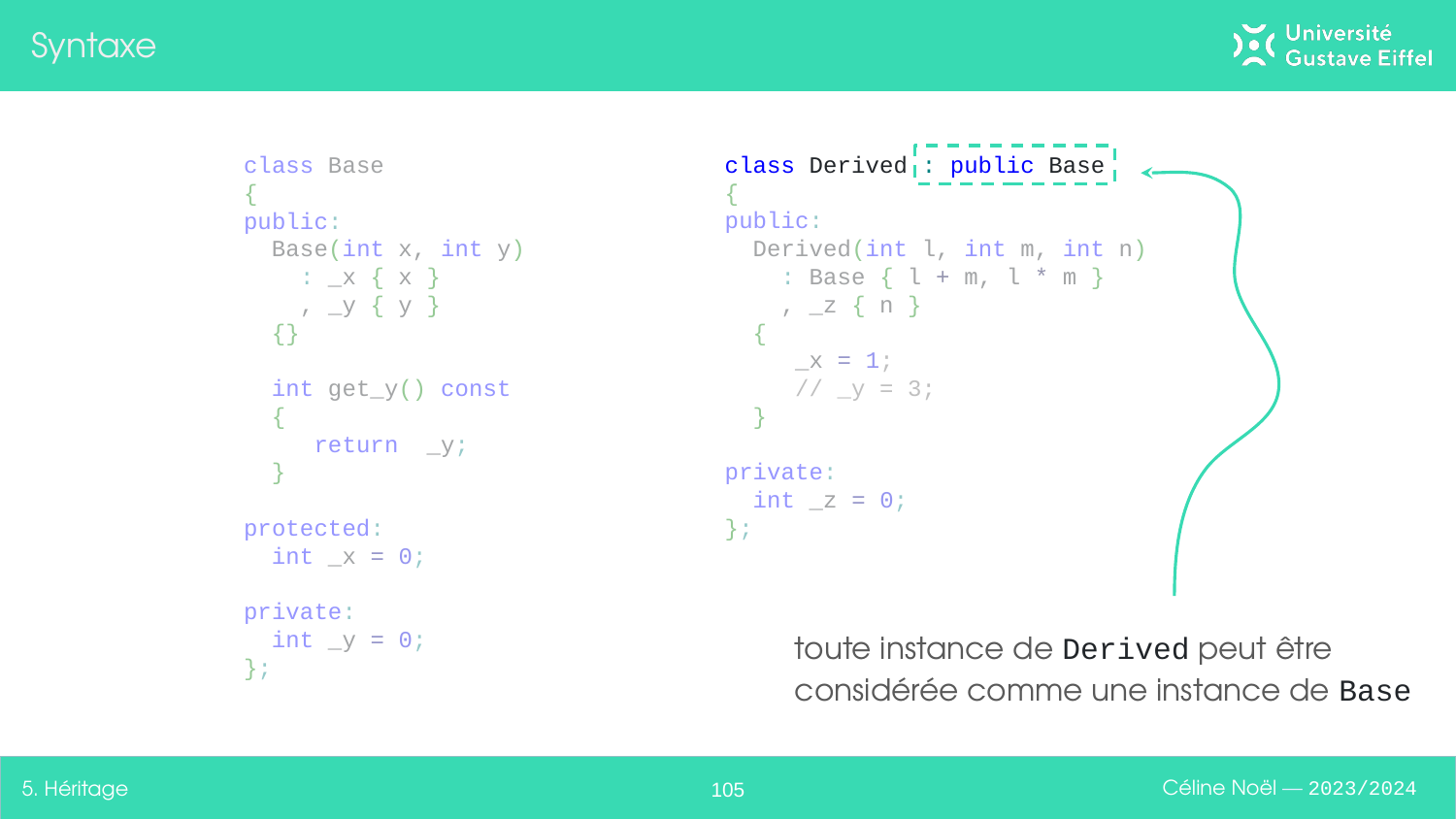

# Syntaxe
class Base
{
public:
  Base(int x, int y)
    : _x { x }
    , _y { y }
  {}

  int get_y() const
  {
     return  _y;
  }

protected:
  int _x = 0;

private:
  int _y = 0;
};
class Derived : public Base
{
public:
  Derived(int l, int m, int n)
    : Base { l + m, l * m }
    , _z { n }
  {
     _x = 1;
     // _y = 3;
  }

private:
  int _z = 0;
};

toute instance de Derived peut être considérée comme une instance de Base
5. Héritage
105